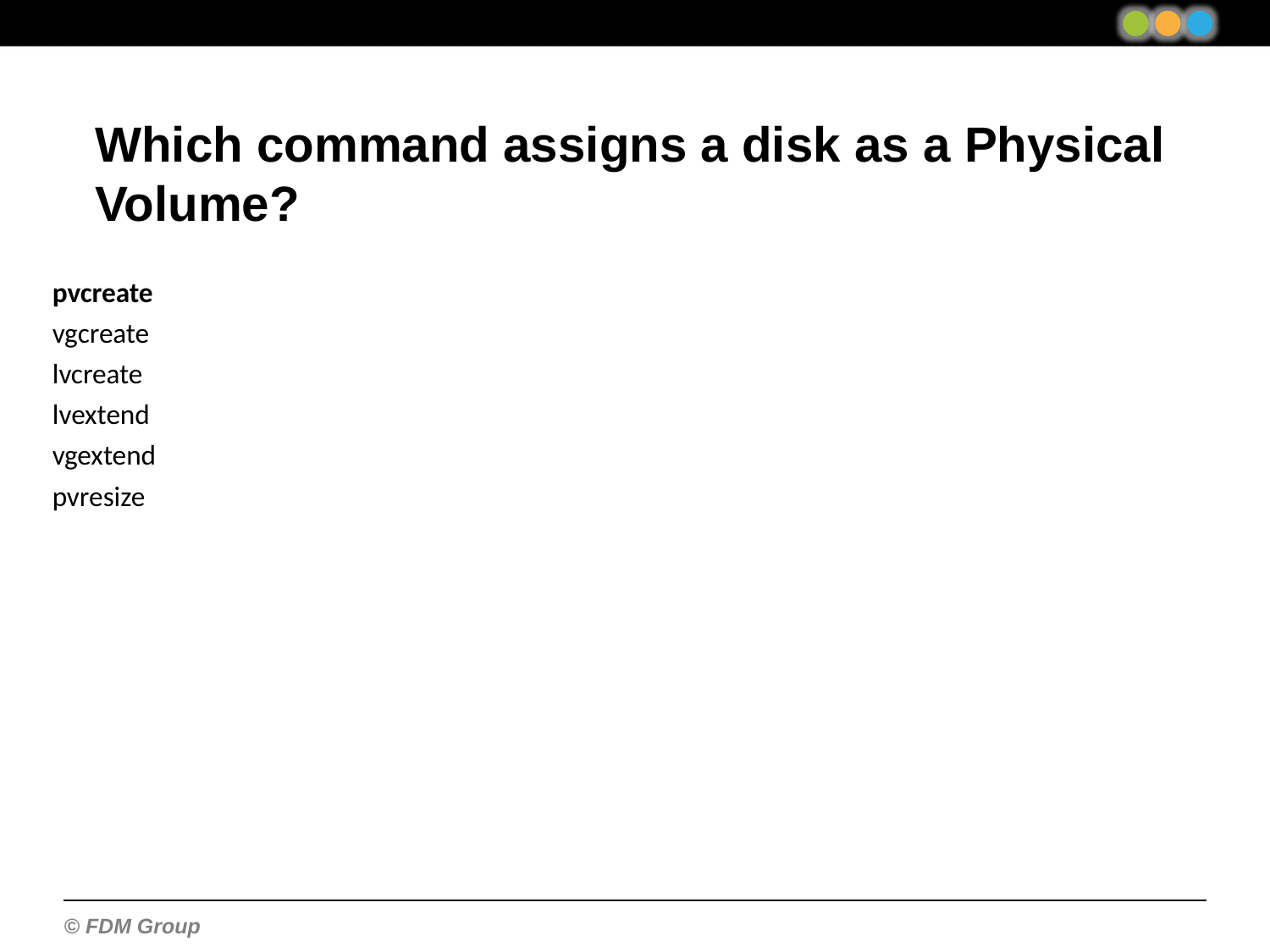

Which command assigns a disk as a Physical Volume?

pvcreate
vgcreate
lvcreate
lvextend
vgextend
pvresize

/proc